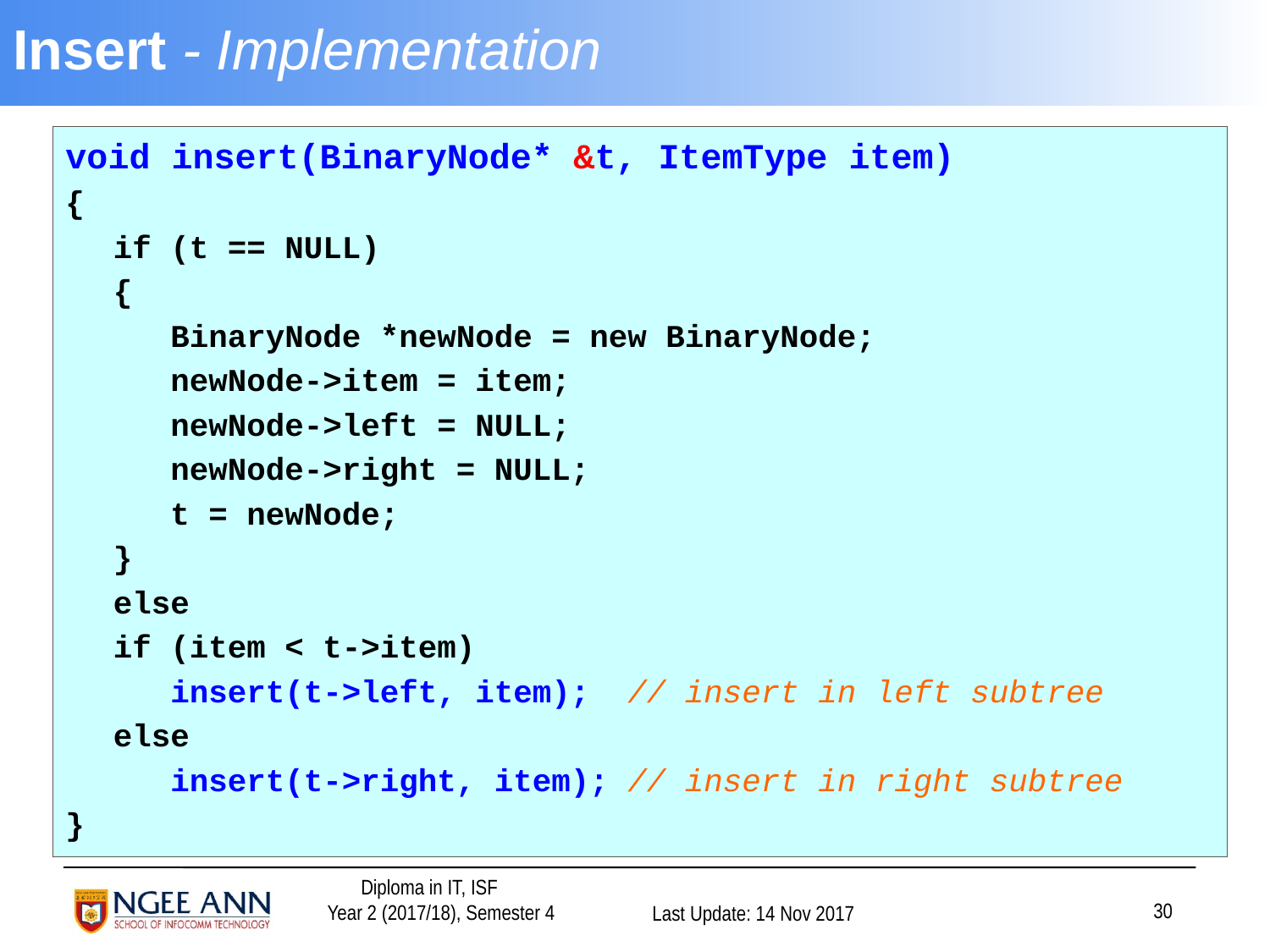

# Insert - Implementation
void insert(BinaryNode* &t, ItemType item)
{
	if (t == NULL)
	{
	   BinaryNode *newNode = new BinaryNode;
	   newNode->item = item;
	   newNode->left = NULL;
	   newNode->right = NULL;
	   t = newNode;
	}
	else
	if (item < t->item)
	   insert(t->left, item);  // insert in left subtree
	else
	   insert(t->right, item); // insert in right subtree
}